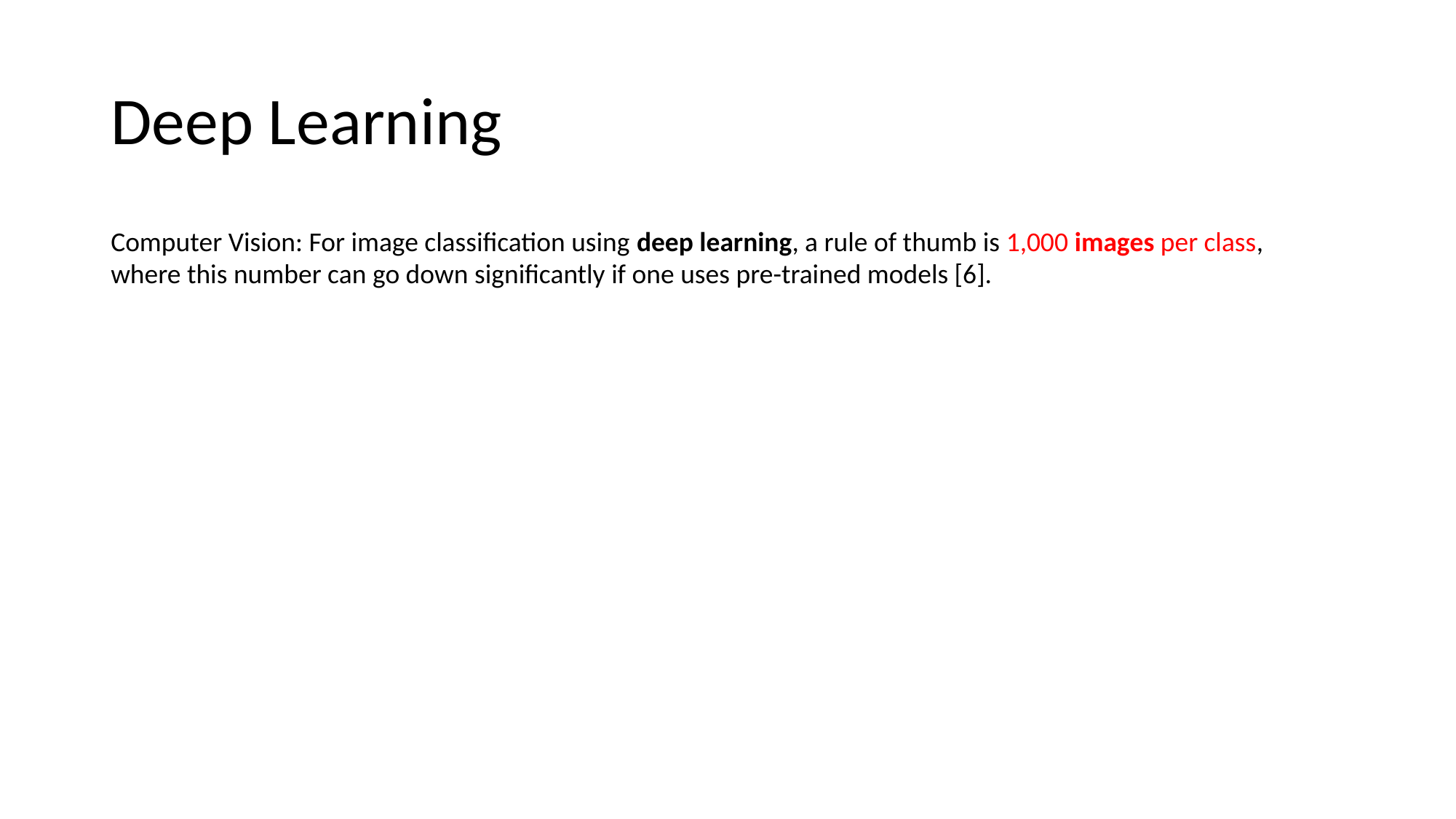

# Deep Learning
Computer Vision: For image classification using deep learning, a rule of thumb is 1,000 images per class, where this number can go down significantly if one uses pre-trained models [6].